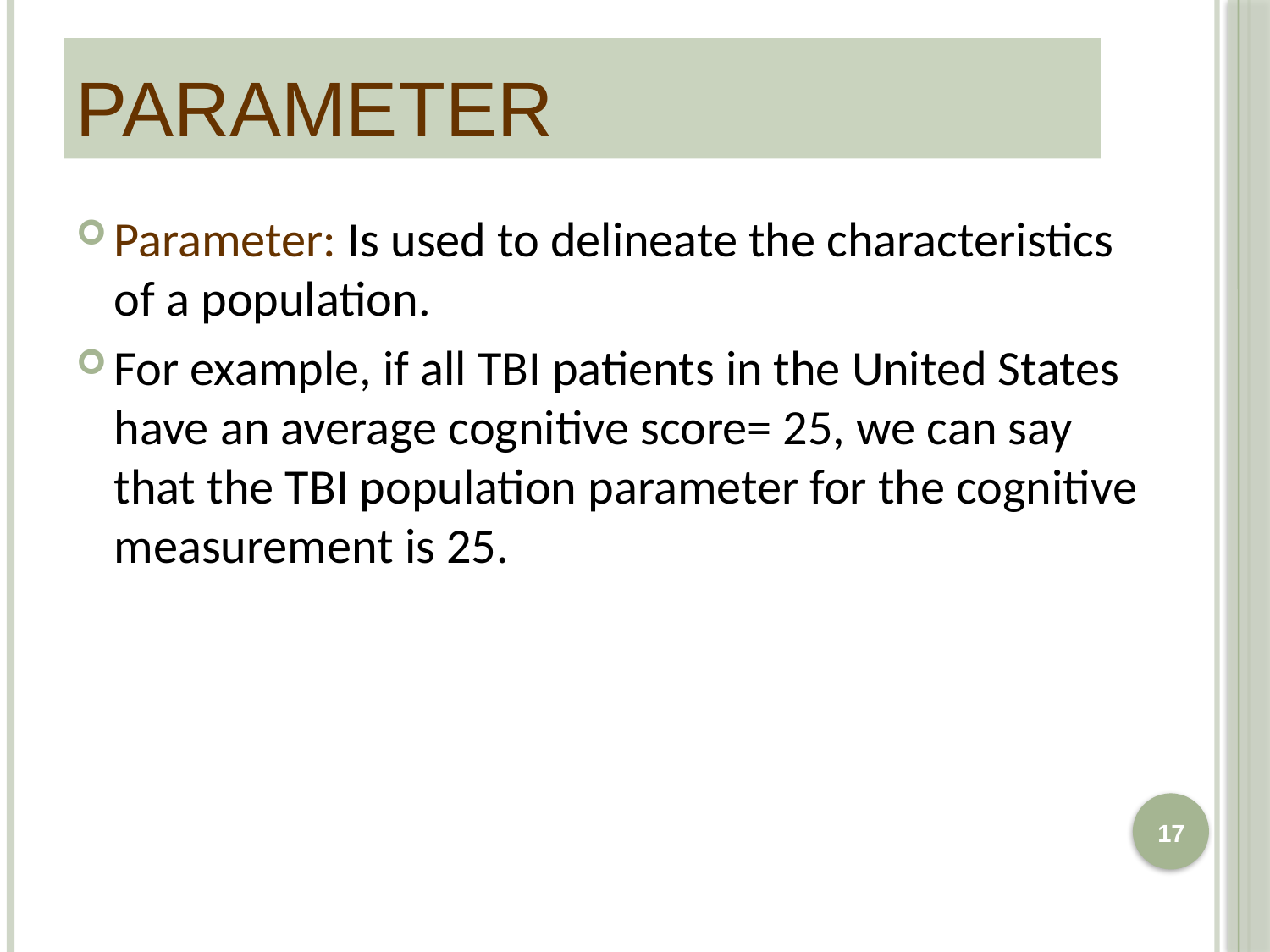

# Parameter
Parameter: Is used to delineate the characteristics of a population.
For example, if all TBI patients in the United States have an average cognitive score= 25, we can say that the TBI population parameter for the cognitive measurement is 25.

17